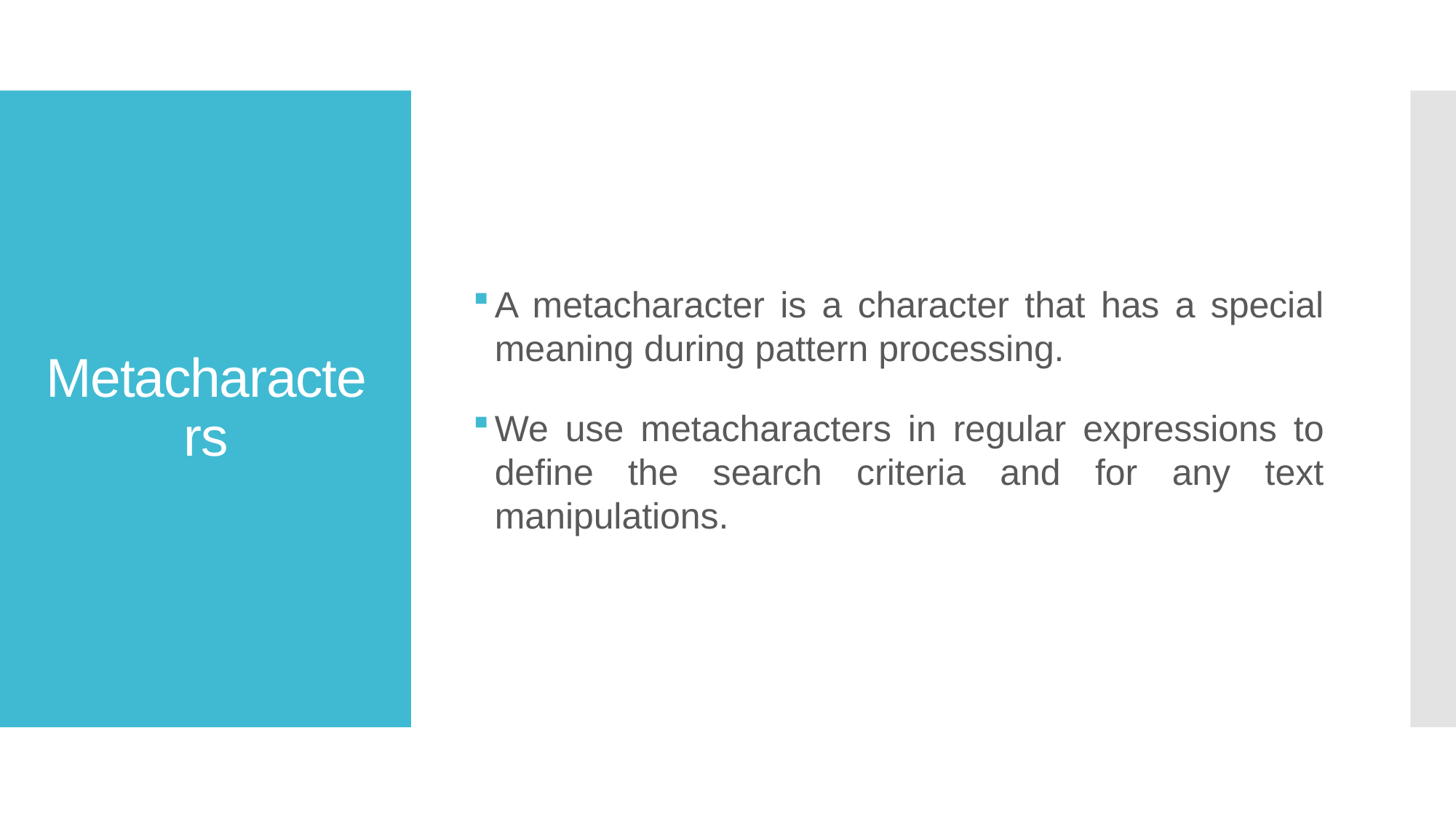

A metacharacter is a character that has a special meaning during pattern processing.
We use metacharacters in regular expressions to define the search criteria and for any text manipulations.
# Metacharacters